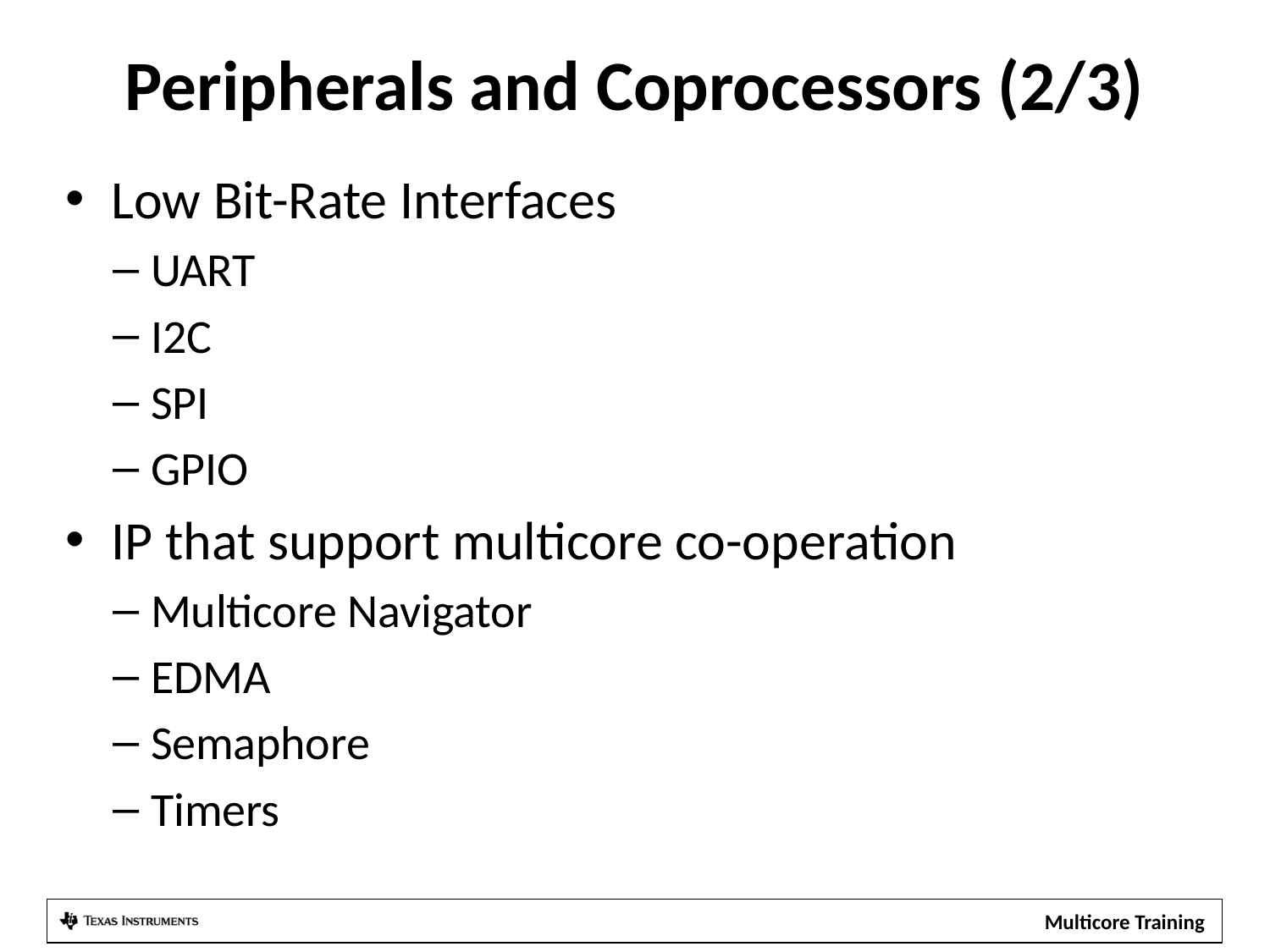

# Peripherals and Coprocessors (2/3)
Low Bit-Rate Interfaces
UART
I2C
SPI
GPIO
IP that support multicore co-operation
Multicore Navigator
EDMA
Semaphore
Timers